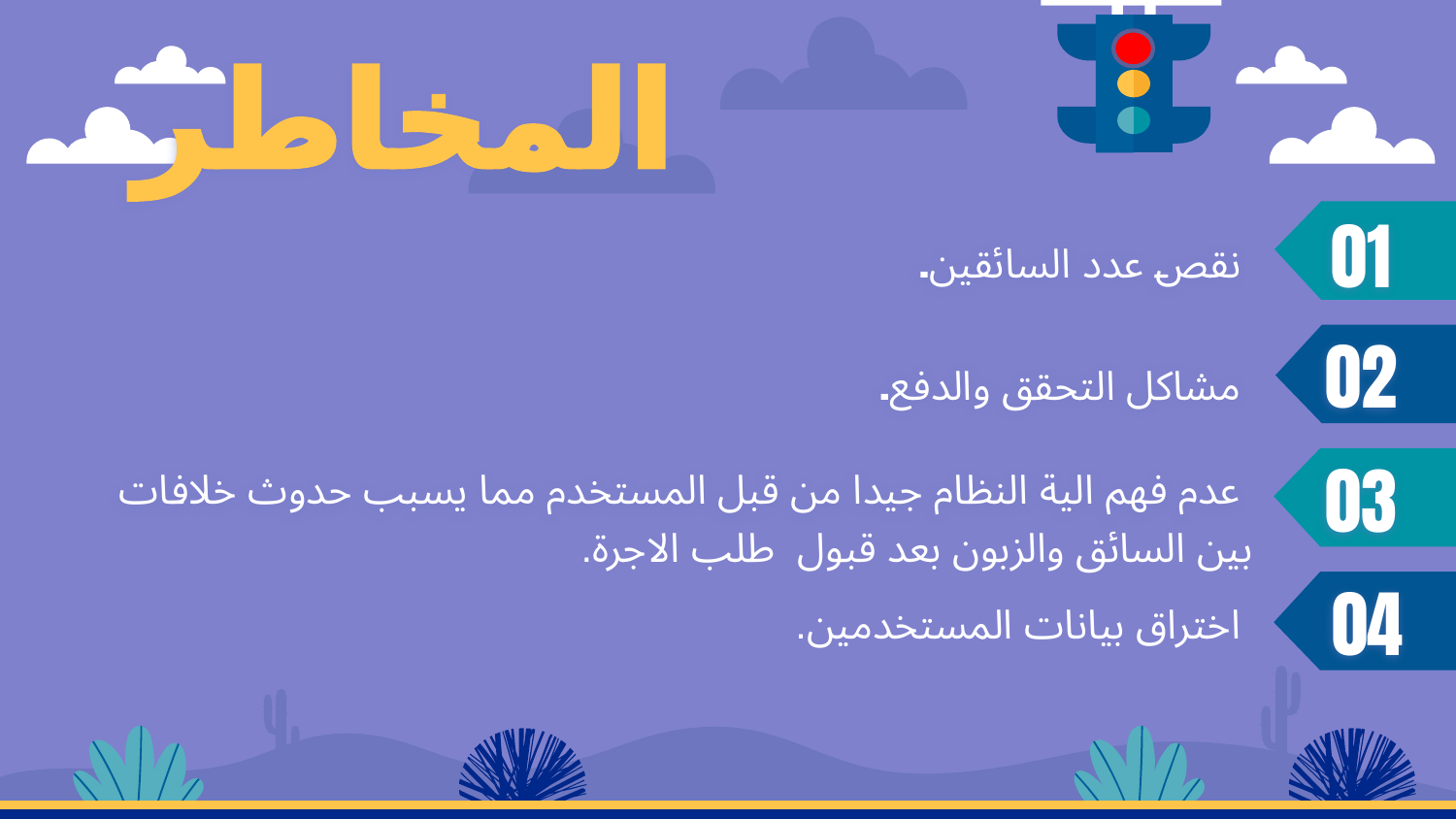

المخاطر​

01

نقص عدد السائقين.​
02

مشاكل التحقق والدفع.​
03

عدم فهم الية النظام جيدا من قبل المستخدم مما يسبب حدوث خلافات
بين السائق والزبون بعد قبول  طلب الاجرة.
04

اختراق بيانات المستخدمين.​